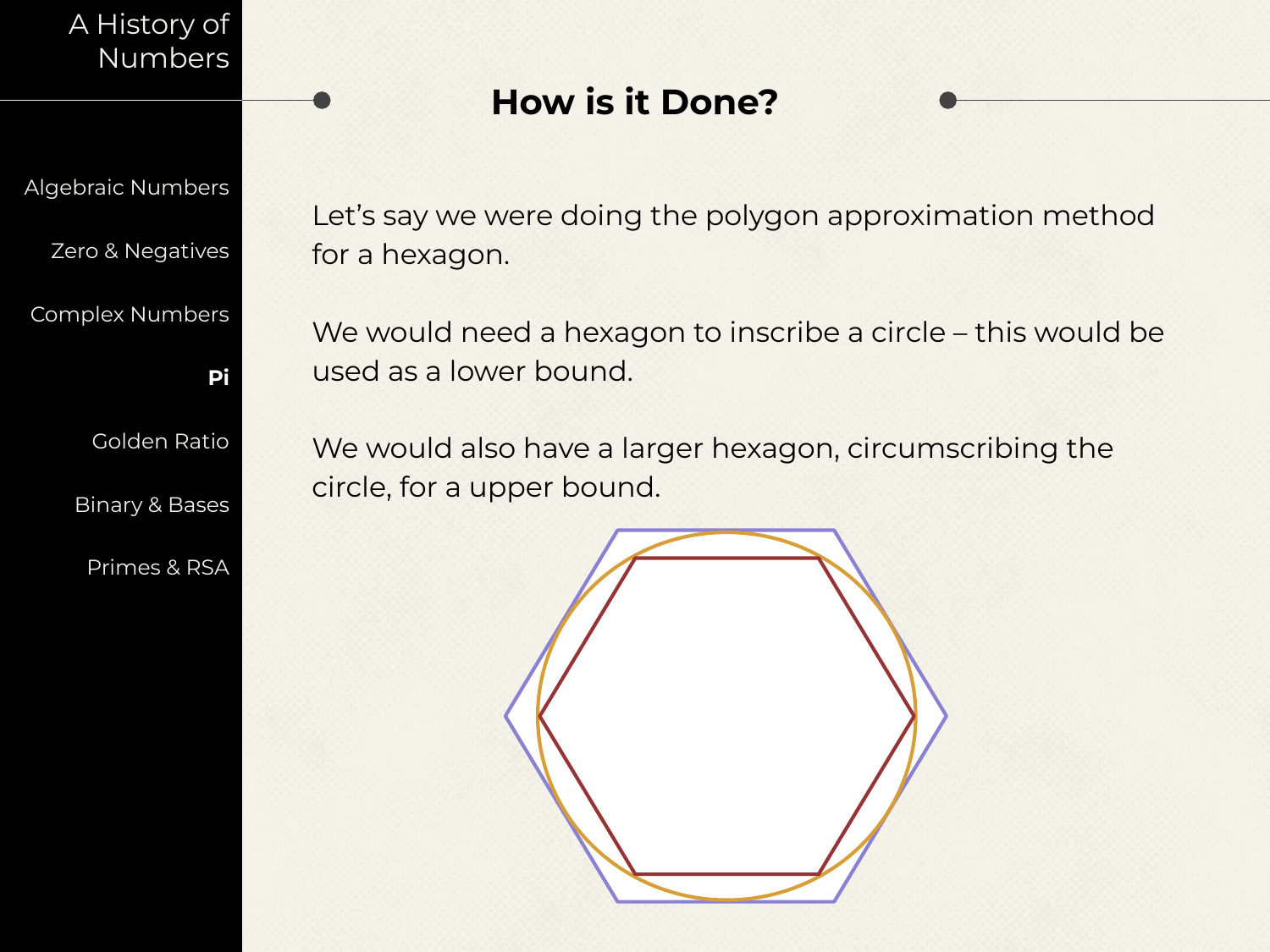

A History of Numbers
# How is it Done?
Algebraic Numbers
Zero & Negatives
Complex Numbers
Pi
Golden Ratio
Binary & Bases
Primes & RSA
Let’s say we were doing the polygon approximation method for a hexagon.

We would need a hexagon to inscribe a circle – this would be used as a lower bound.

We would also have a larger hexagon, circumscribing the circle, for a upper bound.